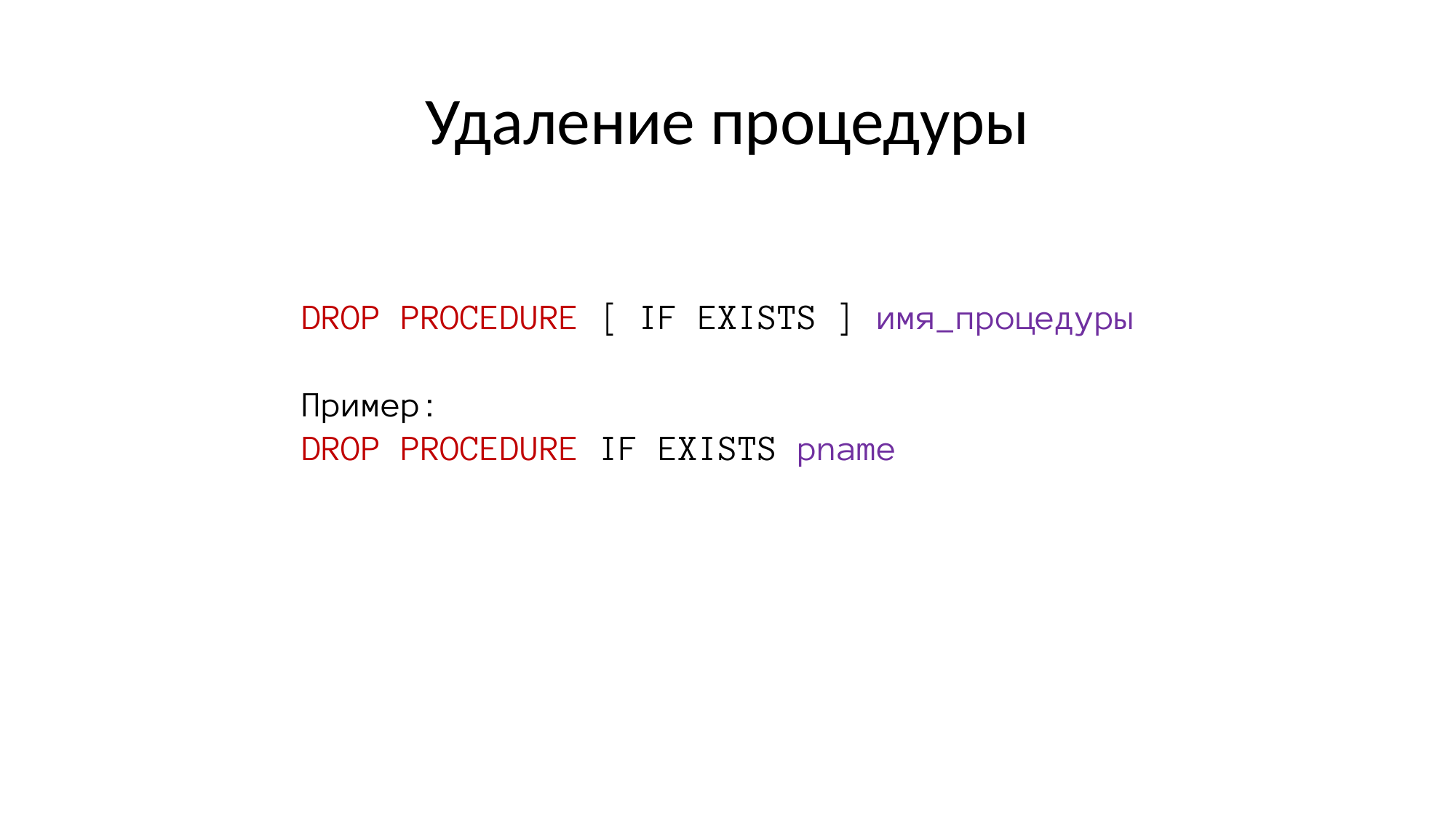

# Удаление процедуры
DROP PROCEDURE [ IF EXISTS ] имя_процедуры
Пример:
DROP PROCEDURE IF EXISTS pname